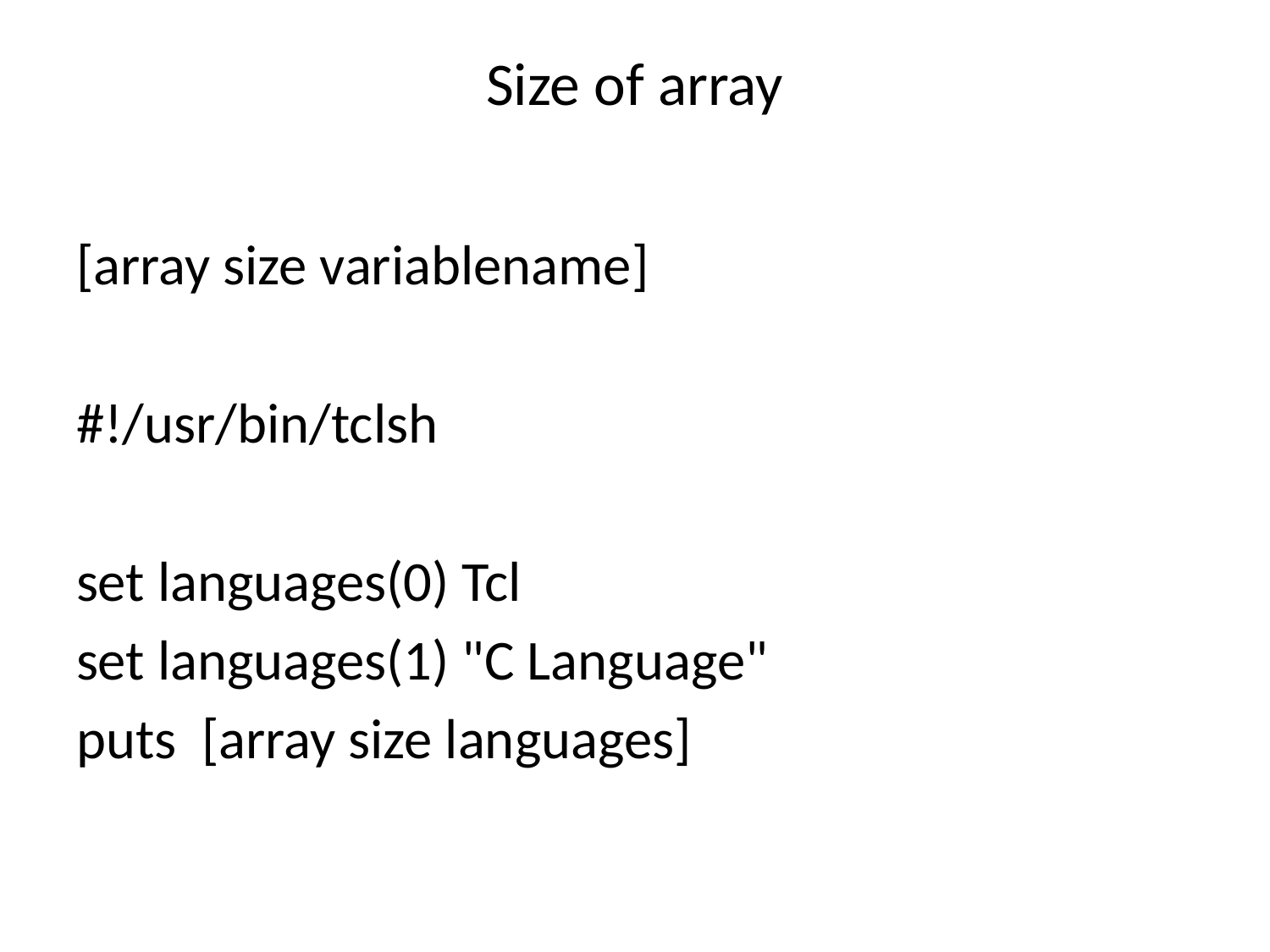

# Size of array
[array size variablename]

#!/usr/bin/tclsh

set languages(0) Tcl
set languages(1) "C Language"
puts  [array size languages]